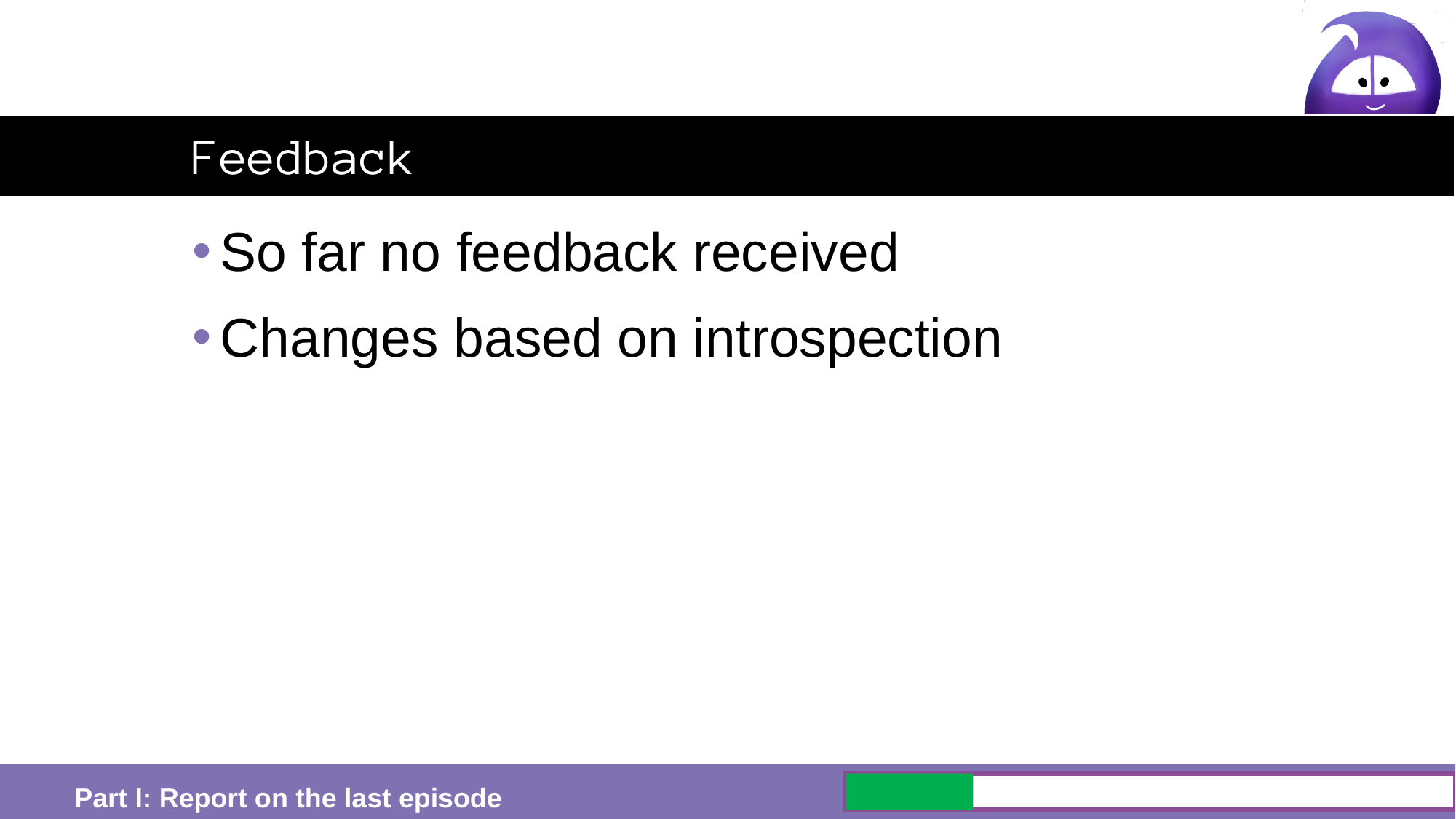

# Feedback
So far no feedback received
Changes based on introspection

Part I: Report on the last episode